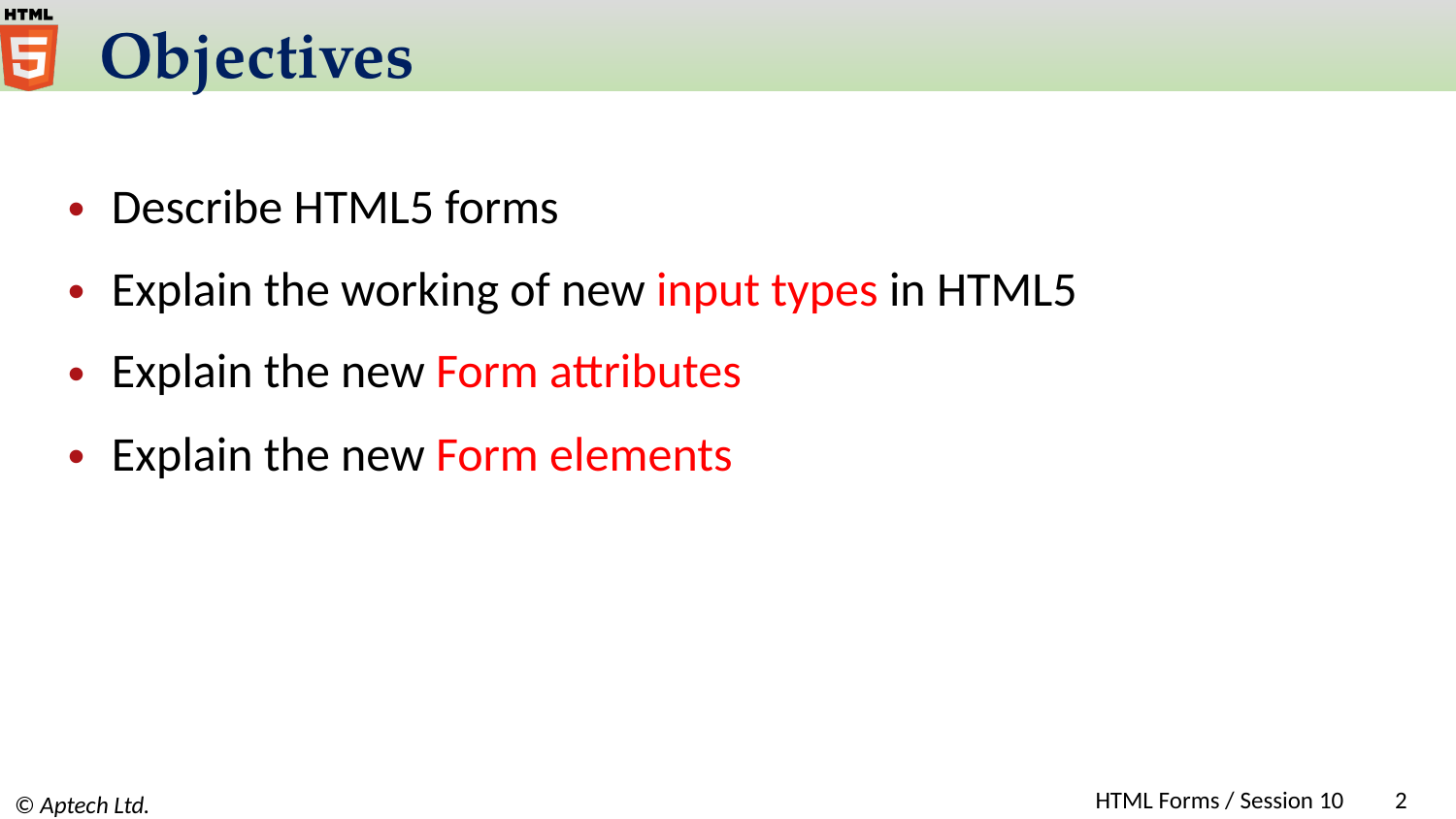

# Objectives
Describe HTML5 forms
Explain the working of new input types in HTML5
Explain the new Form attributes
Explain the new Form elements
HTML Forms / Session 10
2